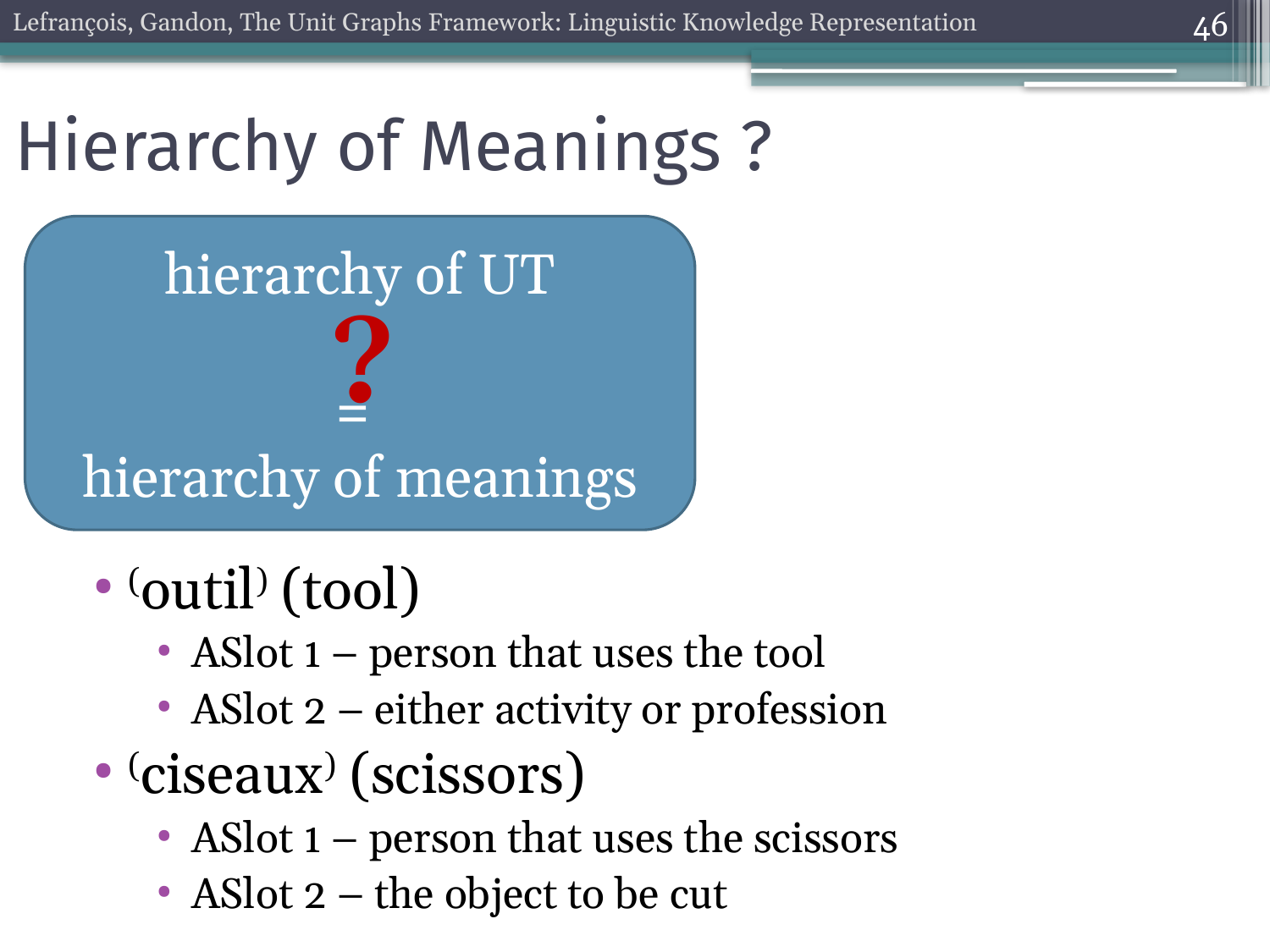

Lefrançois, Gandon, The Unit Graphs Framework: Linguistic Knowledge Representation
46
Hierarchy of Meanings ?
hierarchy of UT

=
hierarchy of meanings
?
(outil) (tool)
ASlot 1 – person that uses the tool
ASlot 2 – either activity or profession
(ciseaux) (scissors)
ASlot 1 – person that uses the scissors
ASlot 2 – the object to be cut